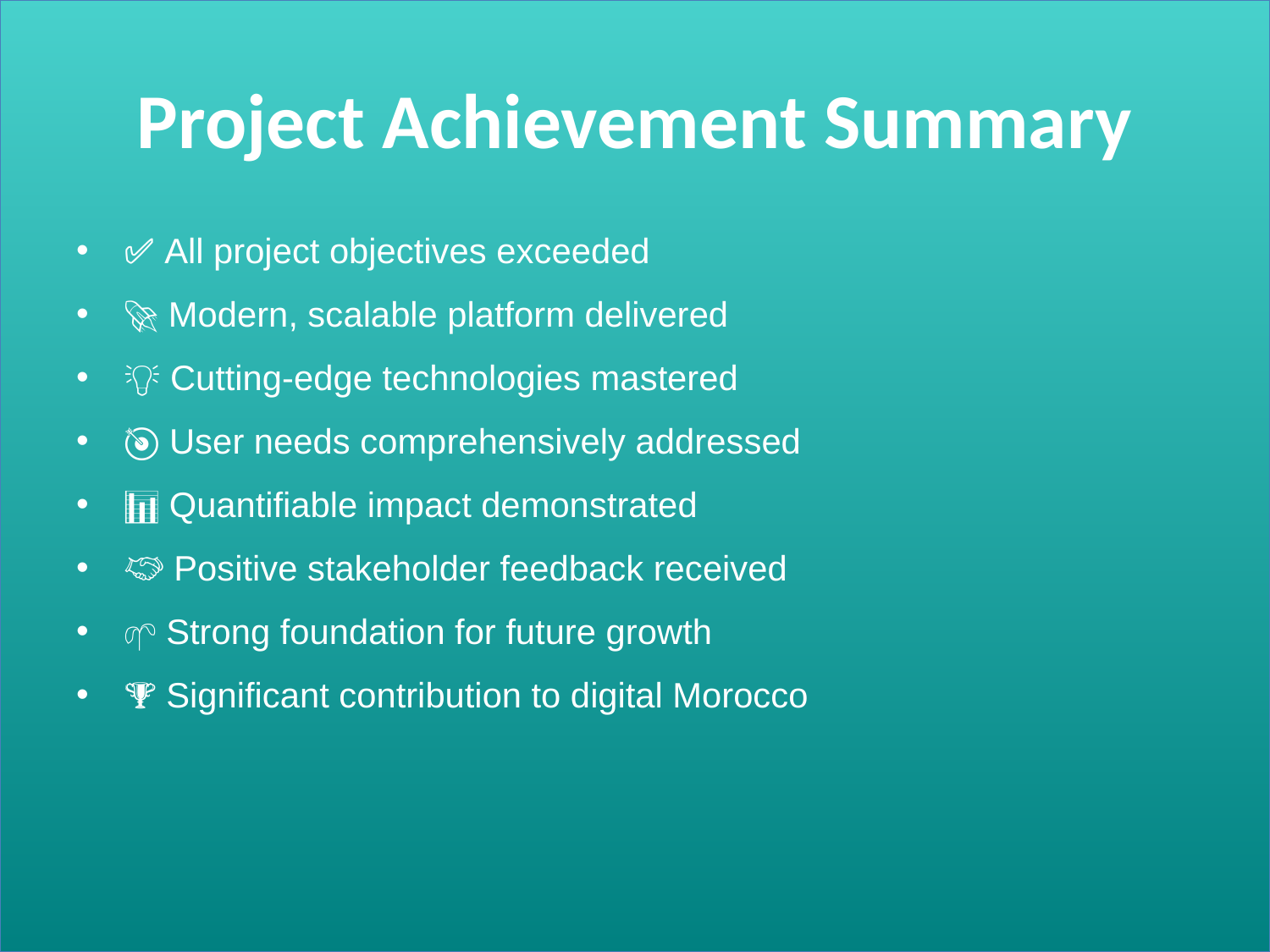

# Project Achievement Summary
✅ All project objectives exceeded
🚀 Modern, scalable platform delivered
💡 Cutting-edge technologies mastered
🎯 User needs comprehensively addressed
📊 Quantifiable impact demonstrated
🤝 Positive stakeholder feedback received
🌱 Strong foundation for future growth
🏆 Significant contribution to digital Morocco